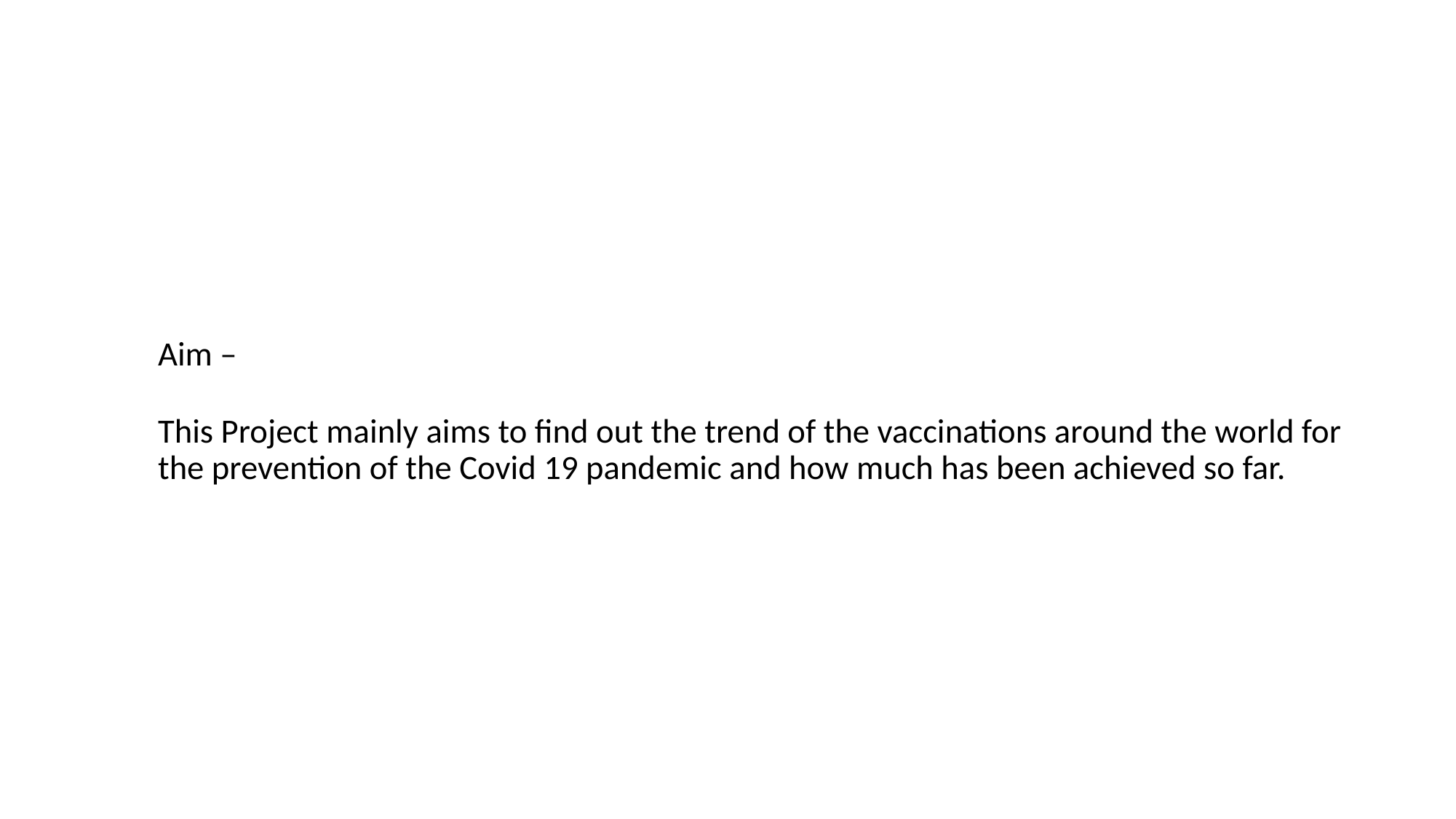

# Aim –

This Project mainly aims to find out the trend of the vaccinations around the world for the prevention of the Covid 19 pandemic and how much has been achieved so far.